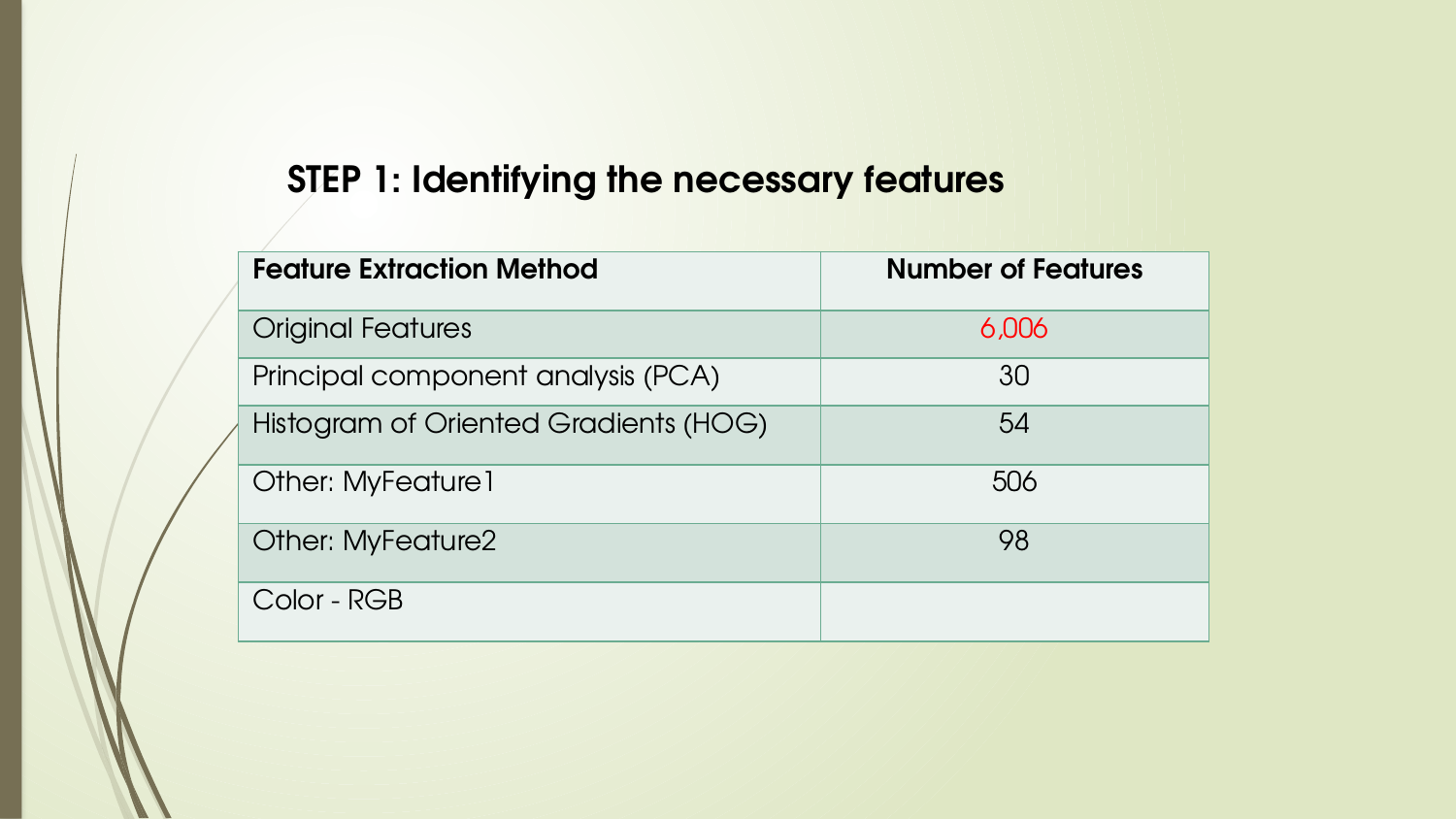

STEP 1: Identifying the necessary features

| Feature Extraction Method | Number of Features |
| --- | --- |
| Original Features | 6,006 |
| Principal component analysis (PCA) | 30 |
| Histogram of Oriented Gradients (HOG) | 54 |
| Other: MyFeature1 | 506 |
| Other: MyFeature2 | 98 |
| Color - RGB |  |